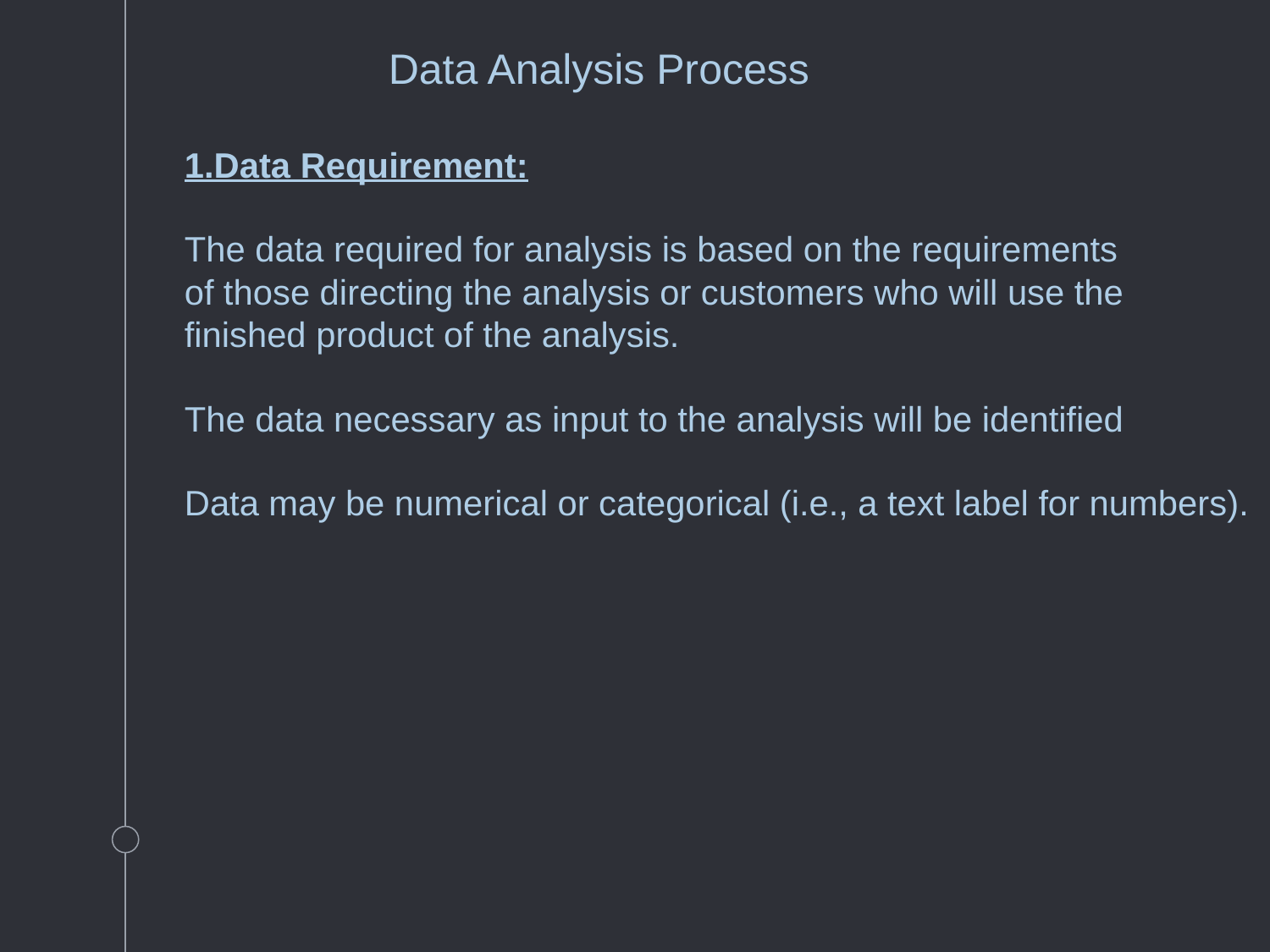

Data Analysis Process
1.Data Requirement:

The data required for analysis is based on the requirements
of those directing the analysis or customers who will use the
finished product of the analysis.

The data necessary as input to the analysis will be identified

Data may be numerical or categorical (i.e., a text label for numbers).